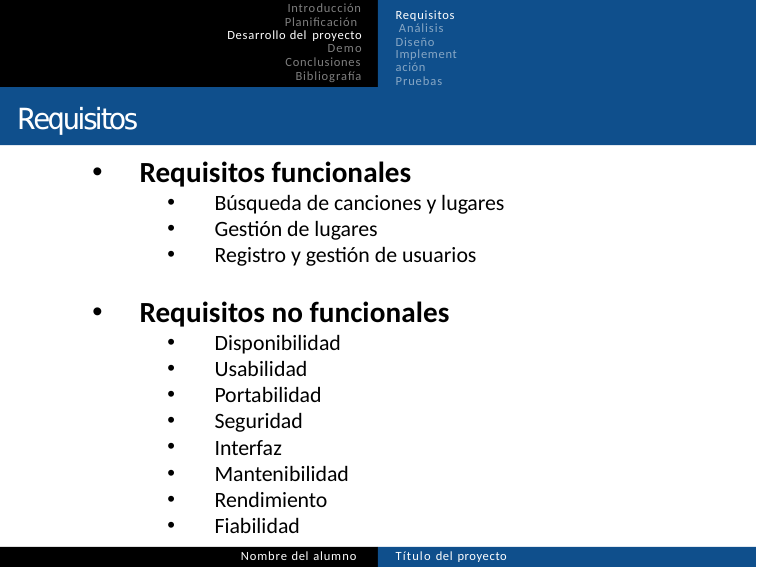

Introducción  Planificación  Desarrollo del proyecto
Demo
Conclusiones  Bibliografía
Requisitos  Análisis  Diseño
Implementación
Pruebas

Requisitos
Requisitos funcionales
Búsqueda de canciones y lugares
Gestión de lugares
Registro y gestión de usuarios

Requisitos no funcionales
Disponibilidad
Usabilidad
Portabilidad
Seguridad
Interfaz
Mantenibilidad
Rendimiento
Fiabilidad

Nombre del alumno
Título del proyecto